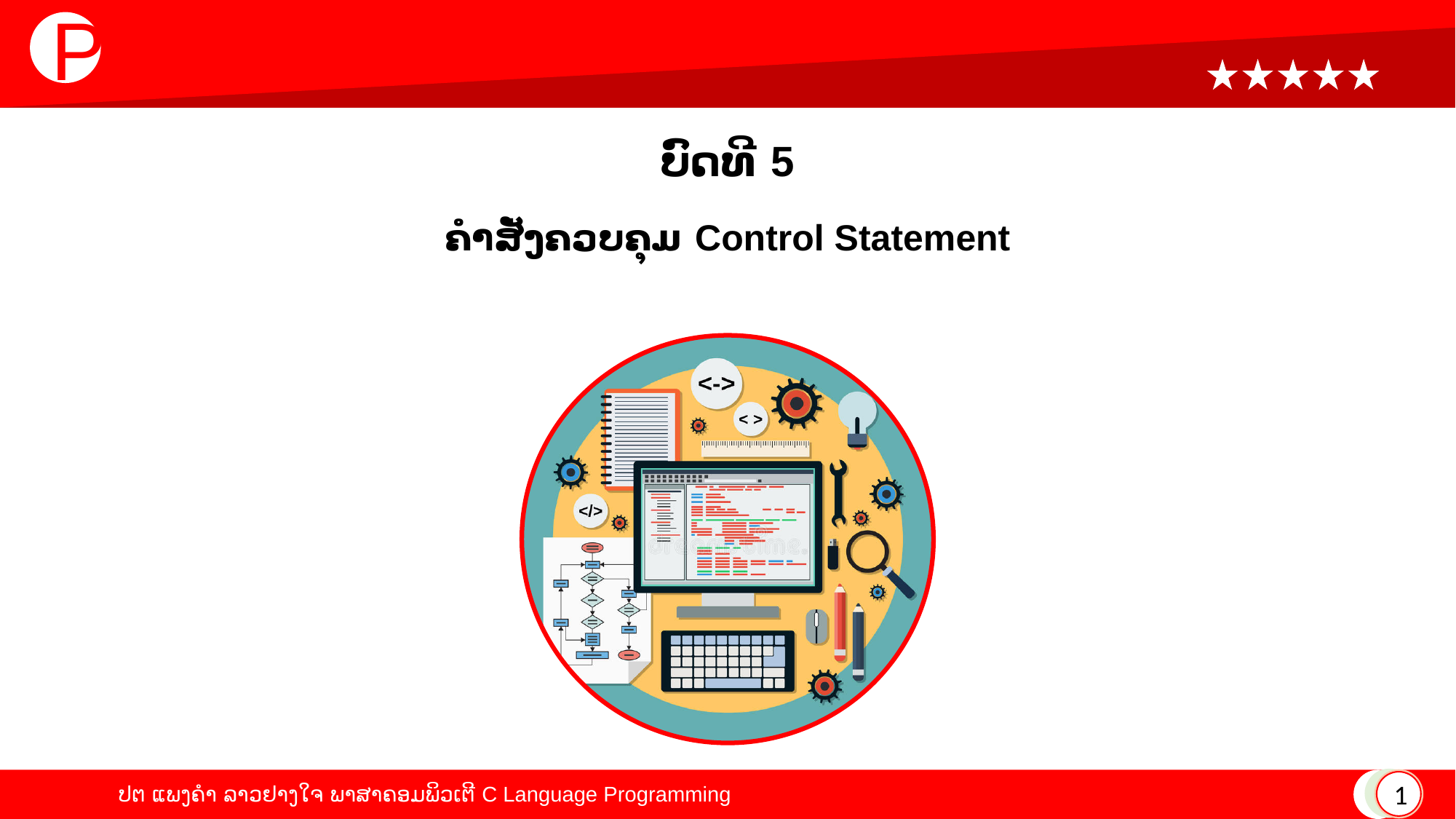

P

# ບົດທີ 5
ຄໍາສັ່ງຄວບຄຸມ Control Statement

1
ປຕ ແພງຄໍາ ລາວຢາງໃຈ ພາສາຄອມພິວເຕີ C Language Programming